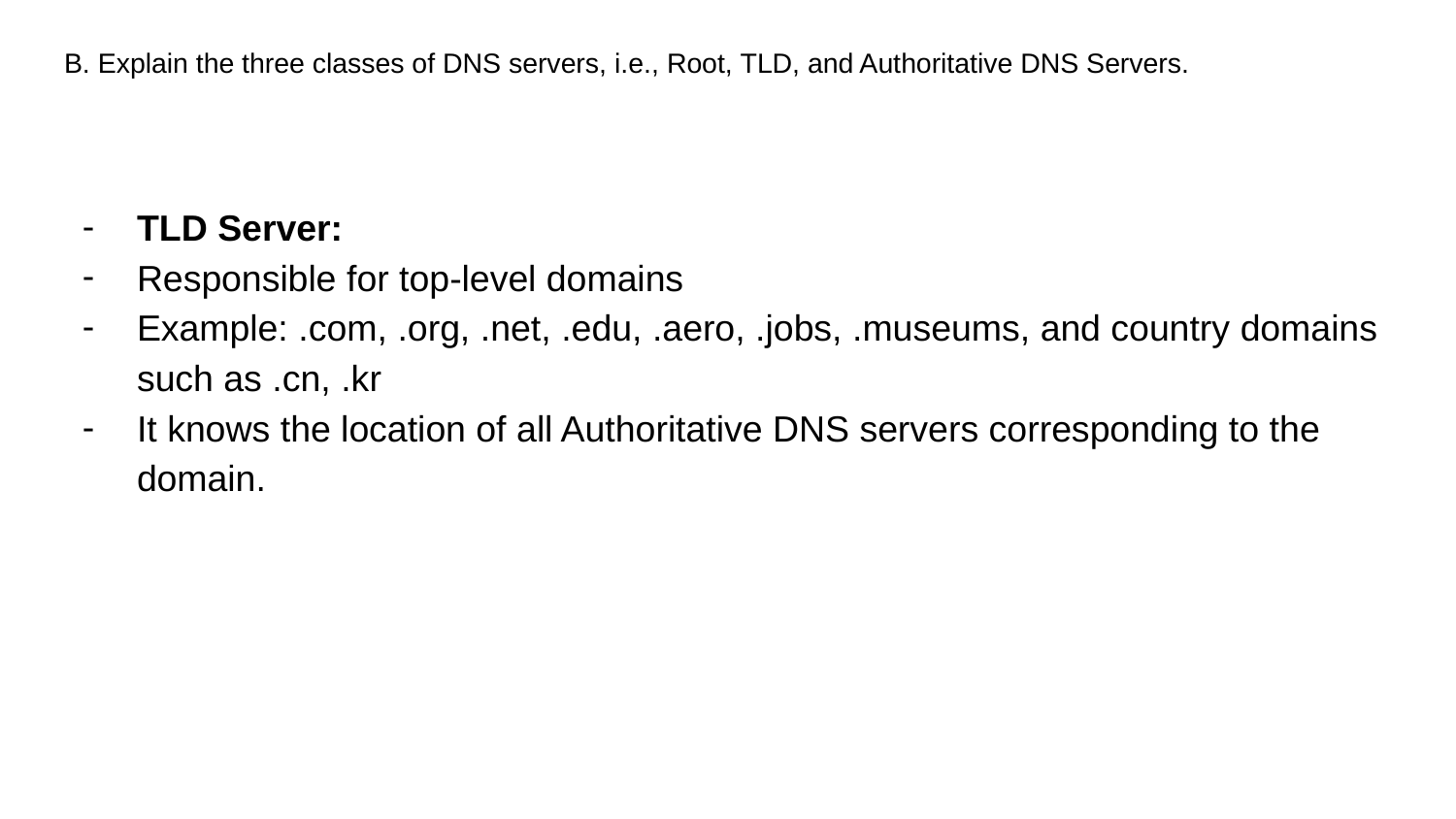

# B. Explain the three classes of DNS servers, i.e., Root, TLD, and Authoritative DNS Servers.

TLD Server:
Responsible for top-level domains
Example: .com, .org, .net, .edu, .aero, .jobs, .museums, and country domains such as .cn, .kr
It knows the location of all Authoritative DNS servers corresponding to the domain.